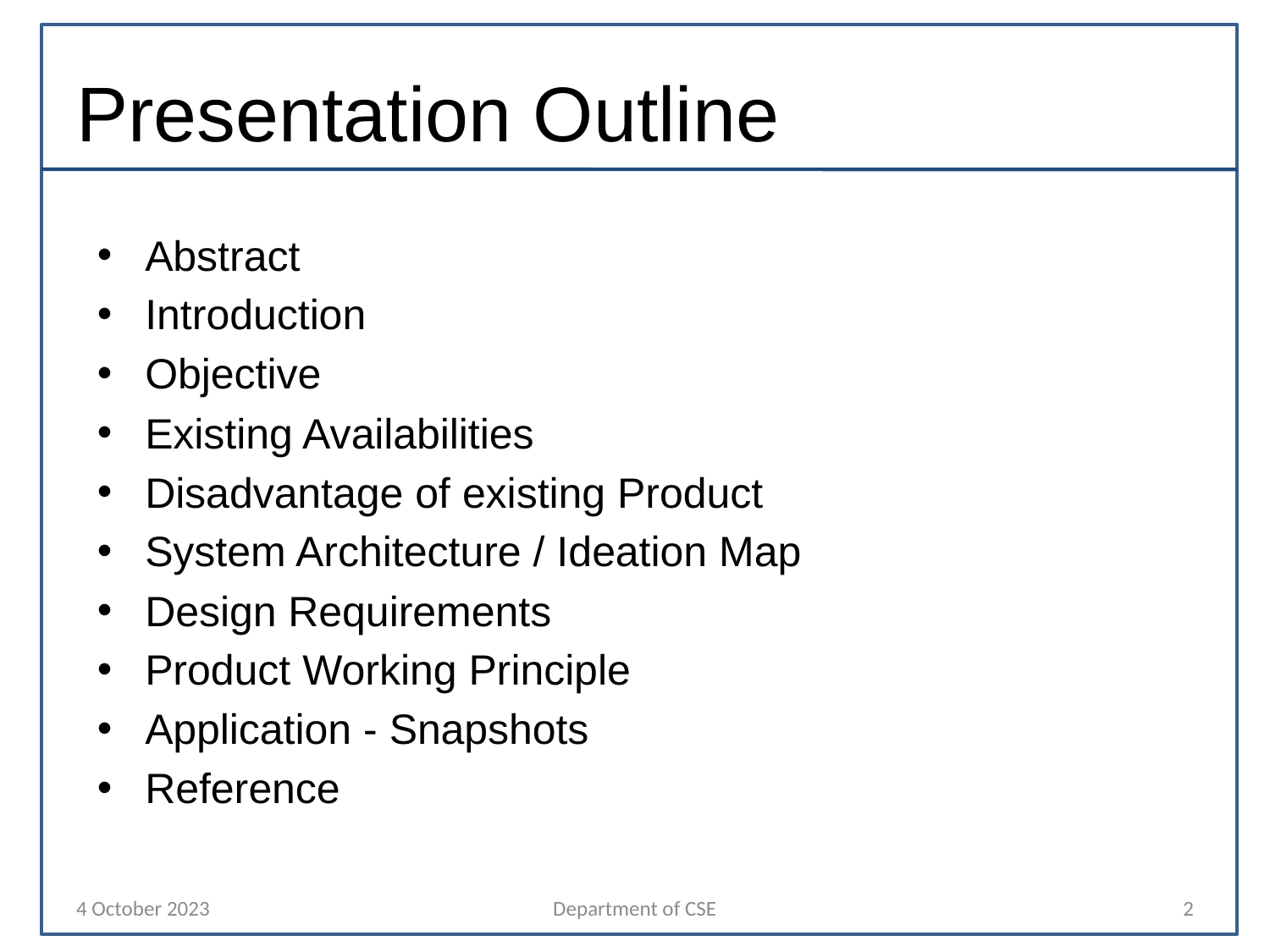

# Presentation Outline
Abstract
Introduction
Objective
Existing Availabilities
Disadvantage of existing Product
System Architecture / Ideation Map
Design Requirements
Product Working Principle
Application - Snapshots
Reference

4 October 2023
Department of CSE
2